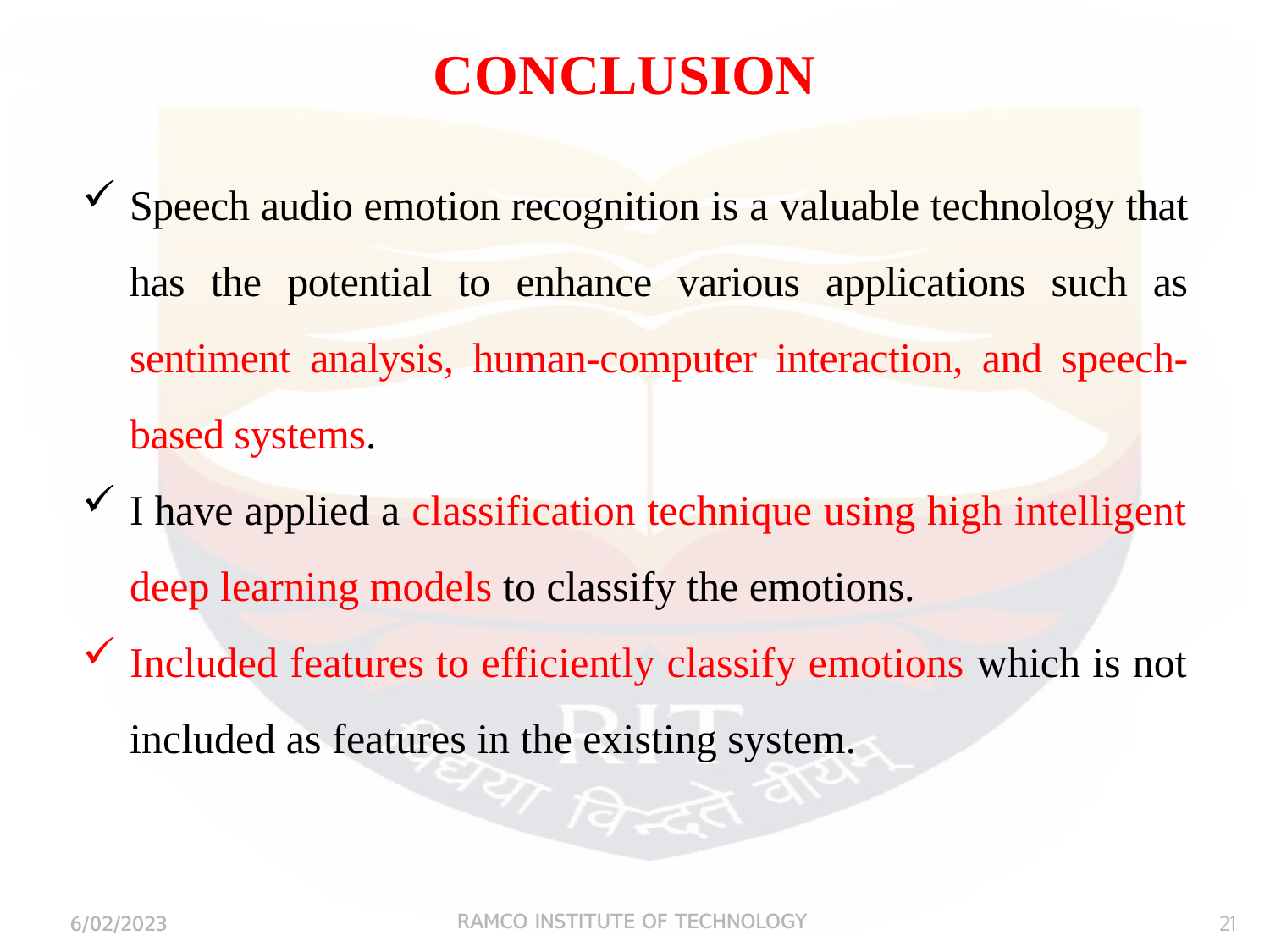

CONCLUSION
Speech audio emotion recognition is a valuable technology that has the potential to enhance various applications such as sentiment analysis, human-computer interaction, and speech-based systems.
I have applied a classification technique using high intelligent deep learning models to classify the emotions.
Included features to efficiently classify emotions which is not included as features in the existing system.
RAMCO INSTITUTE OF TECHNOLOGY
6/02/2023
21